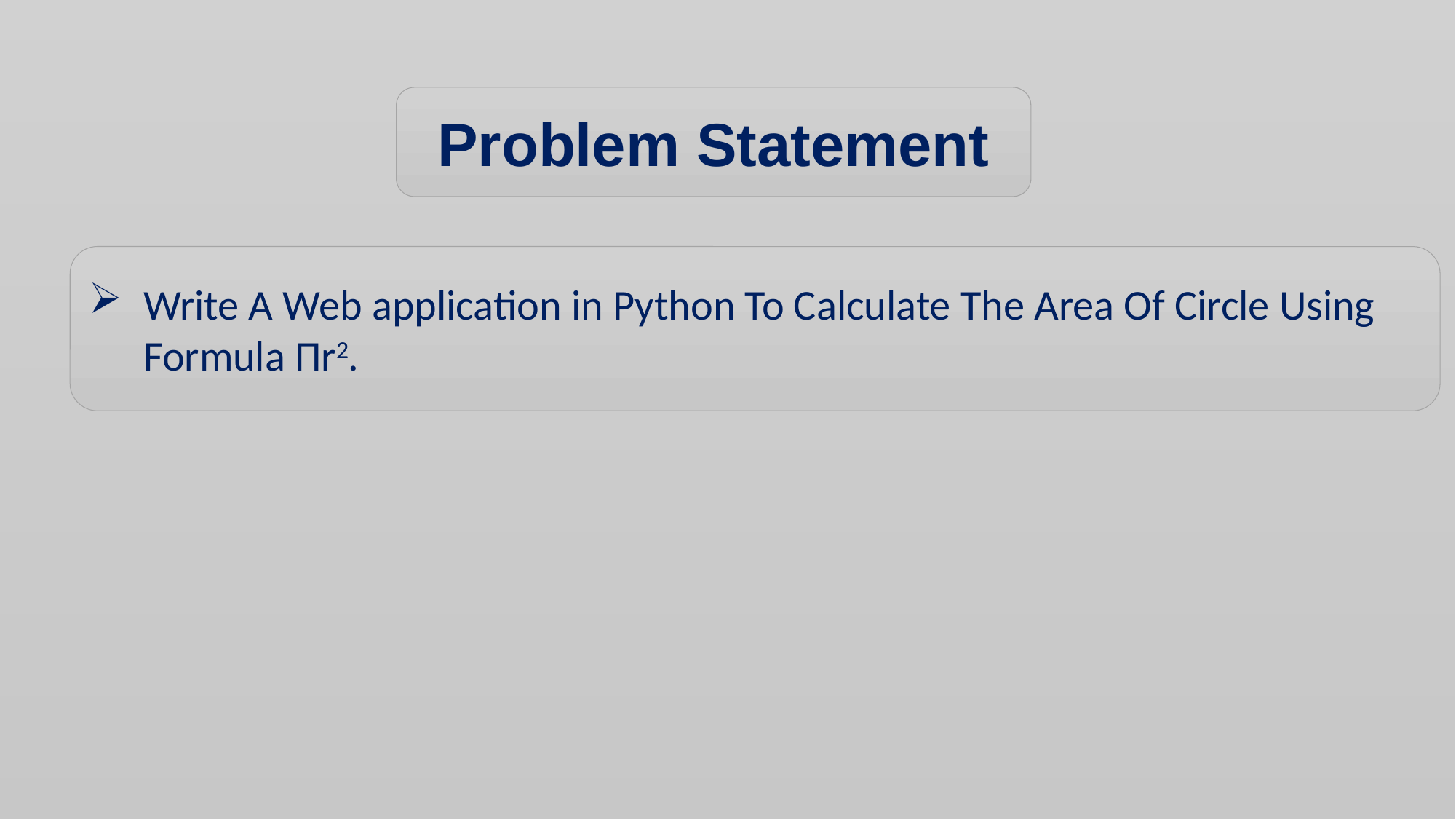

Problem Statement
Write A Web application in Python To Calculate The Area Of Circle Using Formula Πr2.